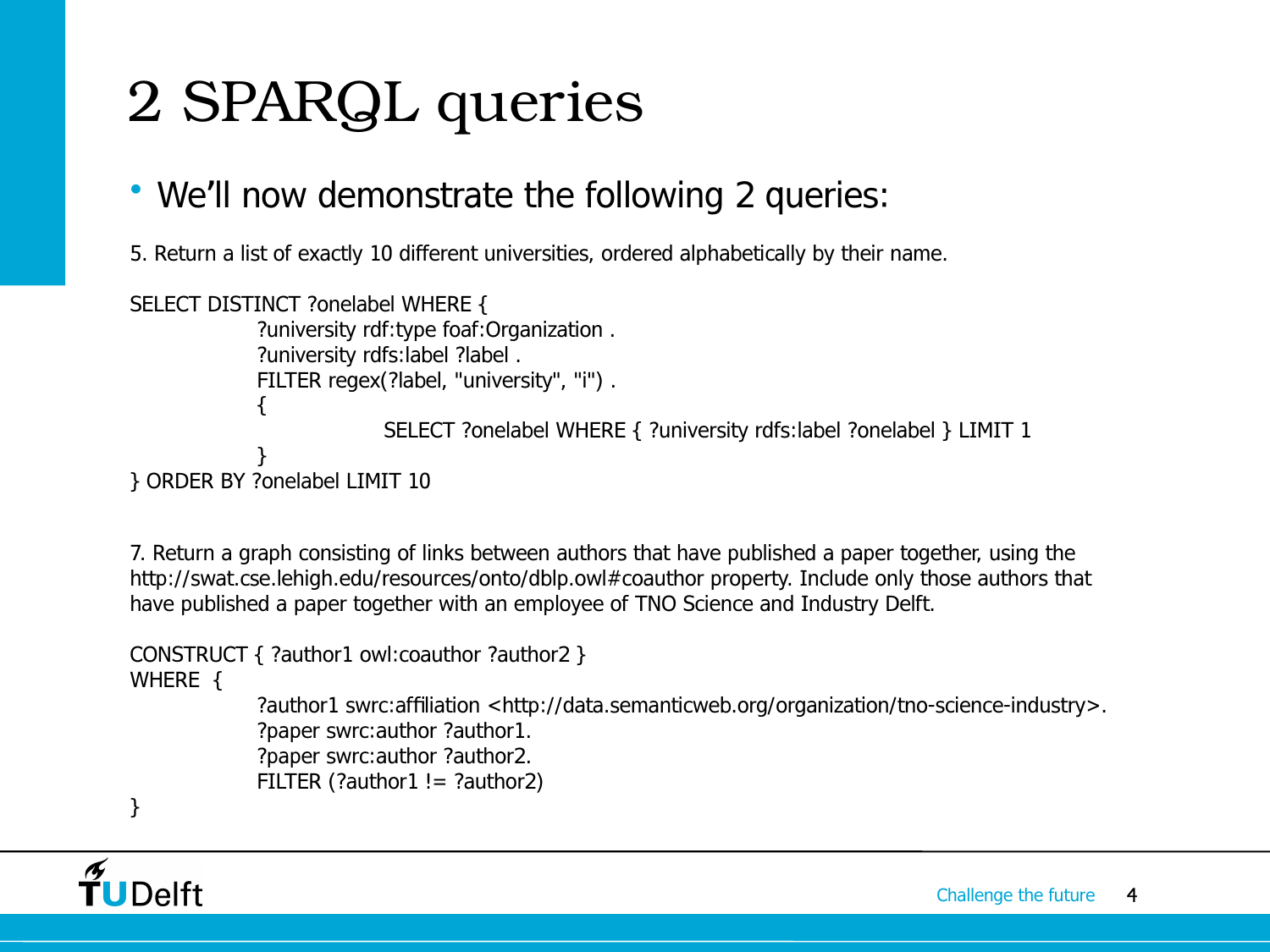

# 2 SPARQL queries
We’ll now demonstrate the following 2 queries:

5. Return a list of exactly 10 different universities, ordered alphabetically by their name.

SELECT DISTINCT ?onelabel WHERE {
	?university rdf:type foaf:Organization .
	?university rdfs:label ?label .
	FILTER regex(?label, "university", "i") .
	{
		SELECT ?onelabel WHERE { ?university rdfs:label ?onelabel } LIMIT 1
	}
} ORDER BY ?onelabel LIMIT 10

7. Return a graph consisting of links between authors that have published a paper together, using the http://swat.cse.lehigh.edu/resources/onto/dblp.owl#coauthor property. Include only those authors that have published a paper together with an employee of TNO Science and Industry Delft.

CONSTRUCT { ?author1 owl:coauthor ?author2 }
WHERE  {
	?author1 swrc:affiliation <http://data.semanticweb.org/organization/tno-science-industry>.
	?paper swrc:author ?author1.
	?paper swrc:author ?author2.
	FILTER (?author1 != ?author2)
}